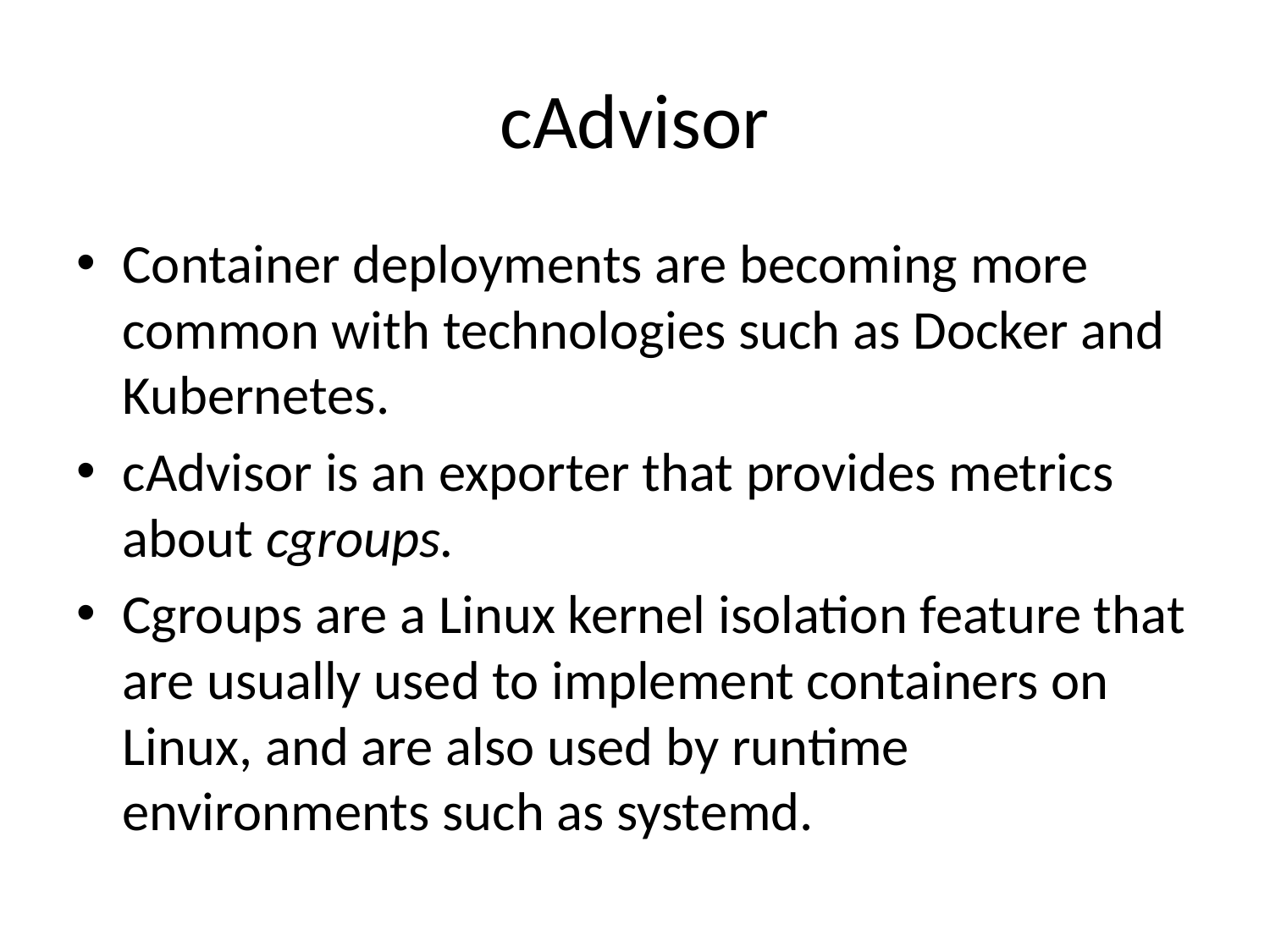

# cAdvisor
Container deployments are becoming more common with technologies such as Docker and Kubernetes.
cAdvisor is an exporter that provides metrics about cgroups.
Cgroups are a Linux kernel isolation feature that are usually used to implement containers on Linux, and are also used by runtime environments such as systemd.